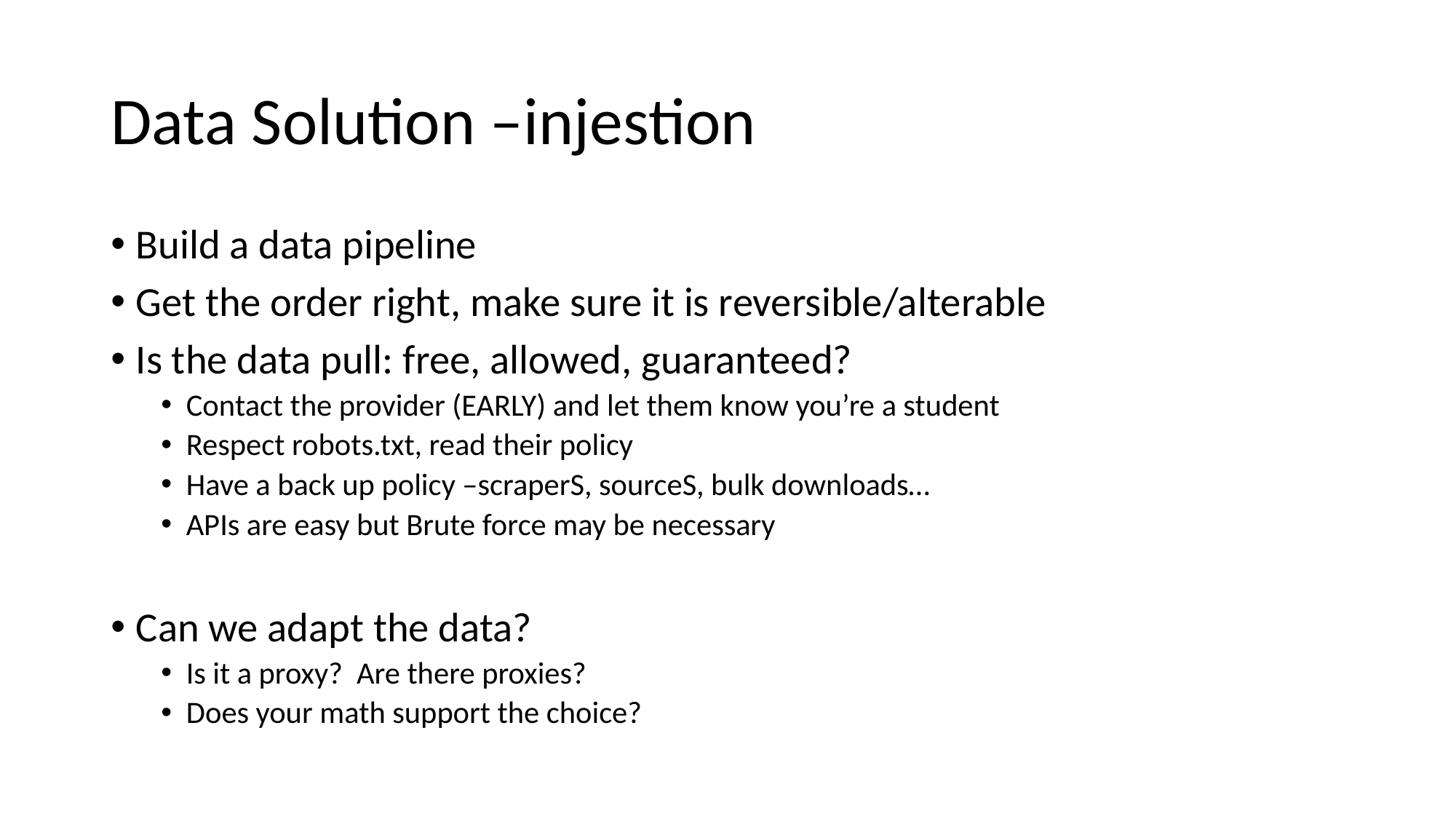

# Data Solution –injestion
Build a data pipeline
Get the order right, make sure it is reversible/alterable
Is the data pull: free, allowed, guaranteed?
Contact the provider (EARLY) and let them know you’re a student
Respect robots.txt, read their policy
Have a back up policy –scraperS, sourceS, bulk downloads…
APIs are easy but Brute force may be necessary

Can we adapt the data?
Is it a proxy?  Are there proxies?
Does your math support the choice?